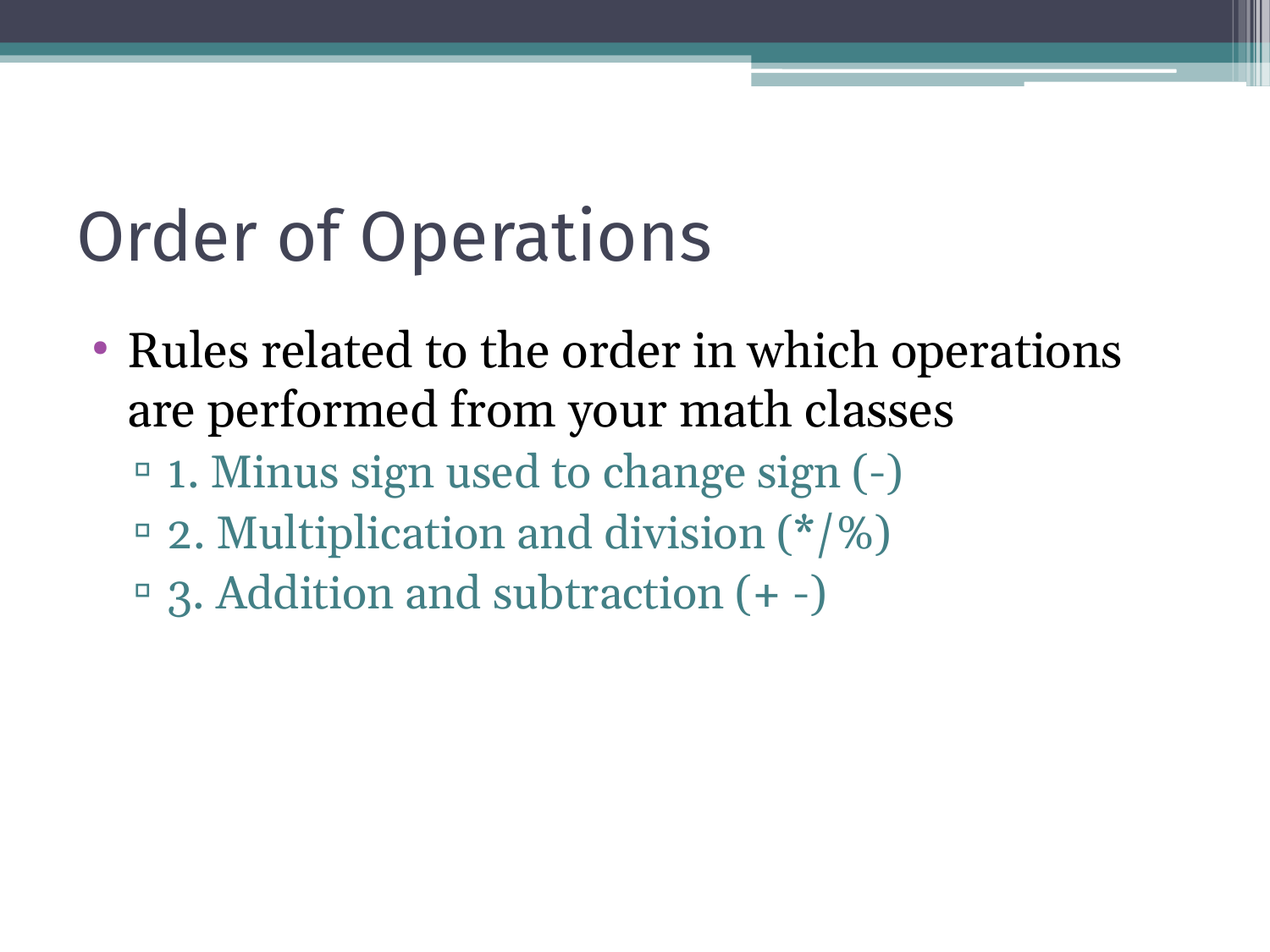

# Order of Operations
Rules related to the order in which operations are performed from your math classes
1. Minus sign used to change sign (-)
2. Multiplication and division (*/%)
3. Addition and subtraction (+ -)